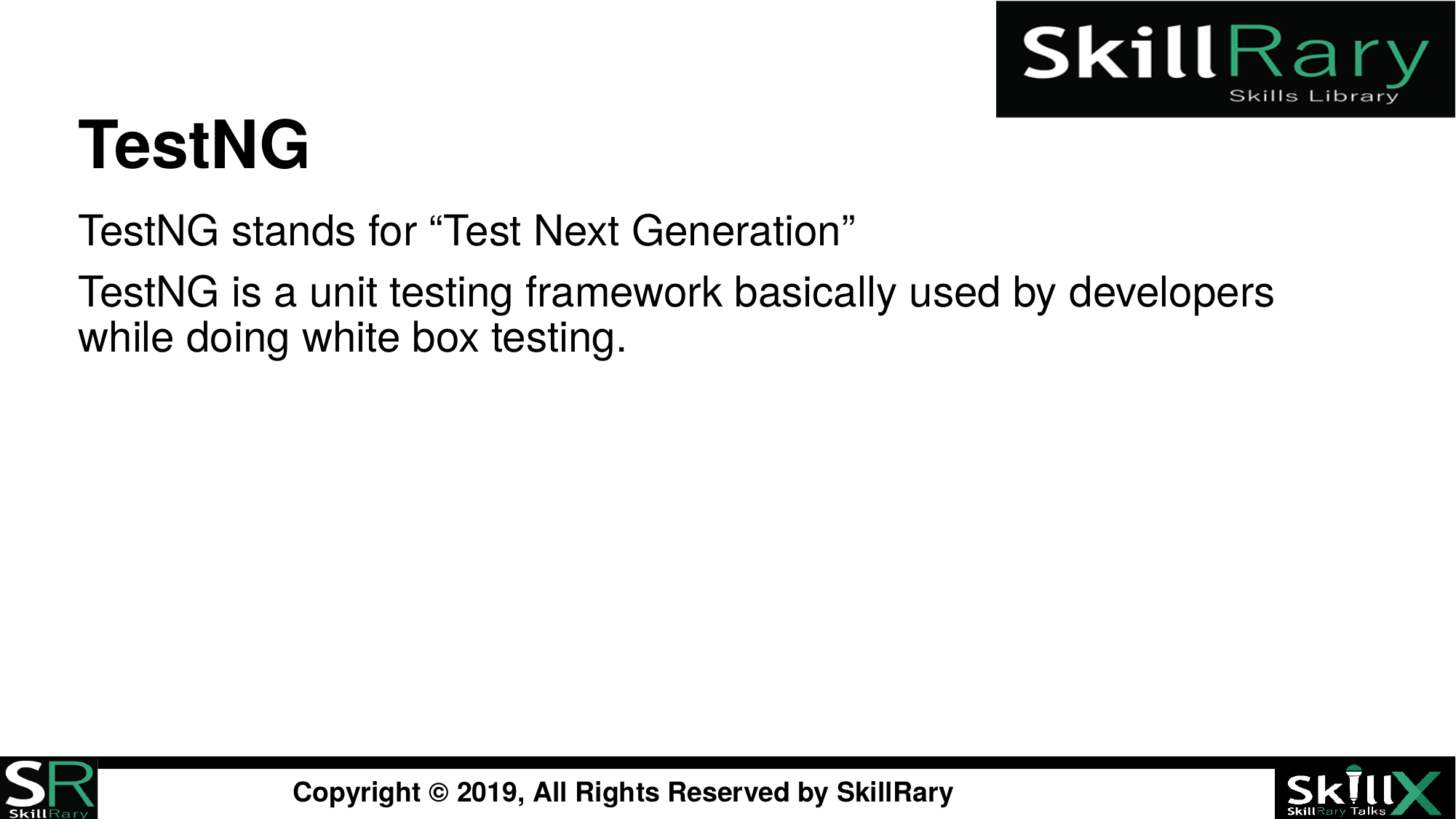

# TestNG
TestNG stands for “Test Next Generation”
TestNG is a unit testing framework basically used by developers  while doing white box testing.